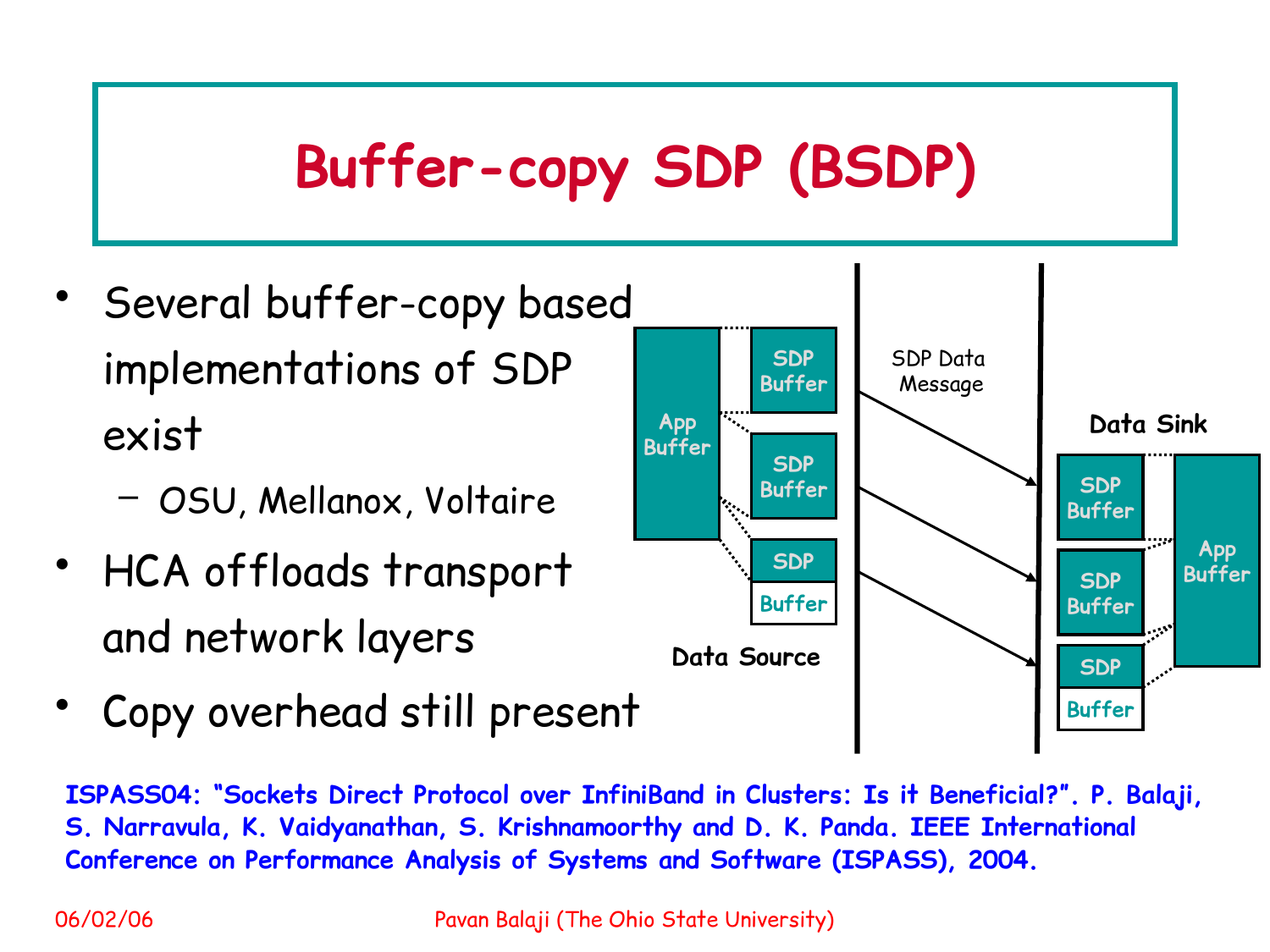

# Buffer-copy SDP (BSDP)
Several buffer-copy based implementations of SDP exist
OSU, Mellanox, Voltaire
HCA offloads transport and network layers
Copy overhead still present

App
Buffer

SDP
Buffer
SDP Data
Message

Data Sink

SDP
Buffer
SDP
Buffer

App
Buffer

SDP

SDP
Buffer

Buffer

Data Source
SDP

Buffer
ISPASS04: “Sockets Direct Protocol over InfiniBand in Clusters: Is it Beneficial?”. P. Balaji, S. Narravula, K. Vaidyanathan, S. Krishnamoorthy and D. K. Panda. IEEE International Conference on Performance Analysis of Systems and Software (ISPASS), 2004.
06/02/06
Pavan Balaji (The Ohio State University)